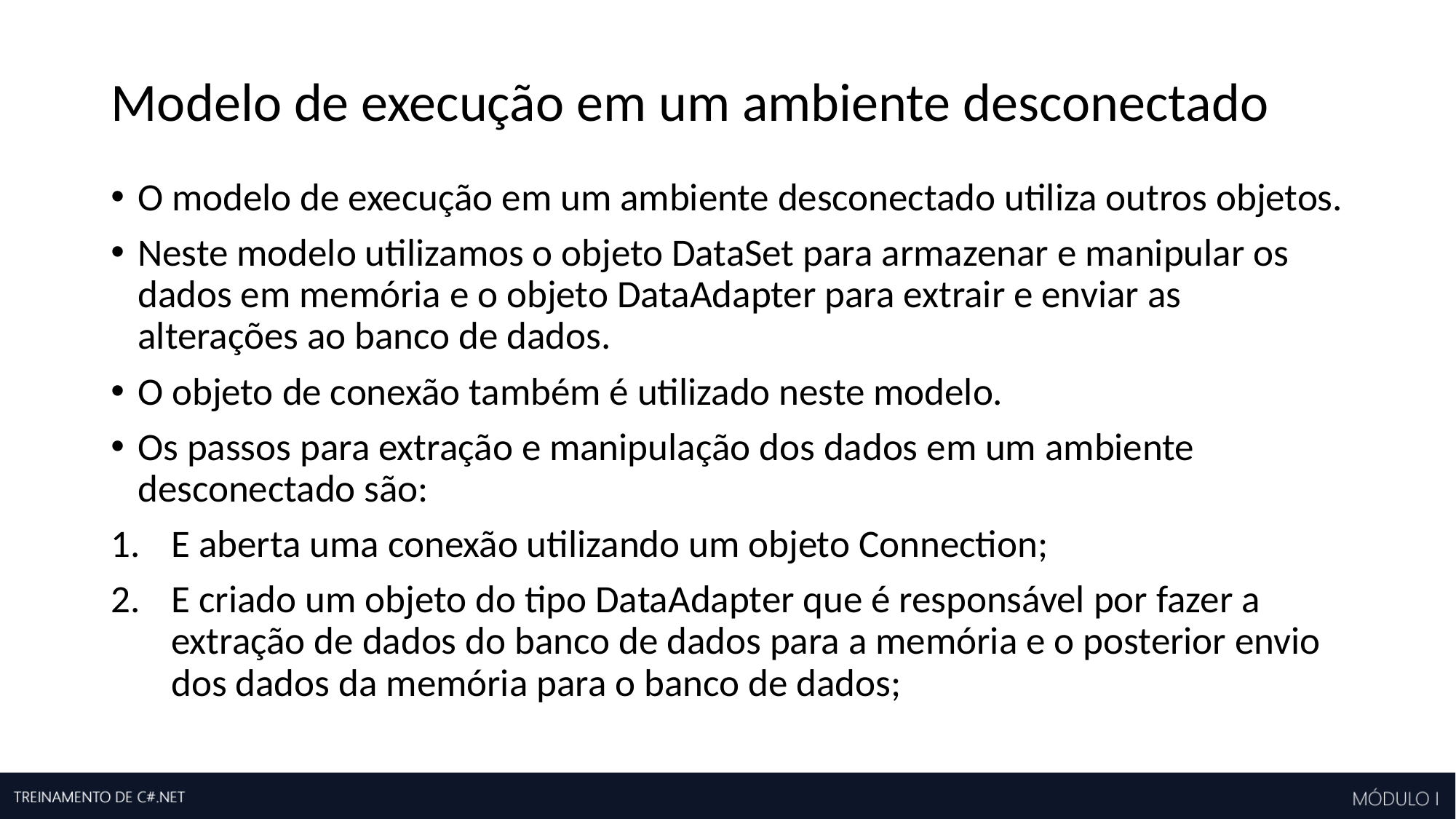

# Modelo de execução em um ambiente desconectado
O modelo de execução em um ambiente desconectado utiliza outros objetos.
Neste modelo utilizamos o objeto DataSet para armazenar e manipular os dados em memória e o objeto DataAdapter para extrair e enviar as alterações ao banco de dados.
O objeto de conexão também é utilizado neste modelo.
Os passos para extração e manipulação dos dados em um ambiente desconectado são:
E aberta uma conexão utilizando um objeto Connection;
E criado um objeto do tipo DataAdapter que é responsável por fazer a extração de dados do banco de dados para a memória e o posterior envio dos dados da memória para o banco de dados;